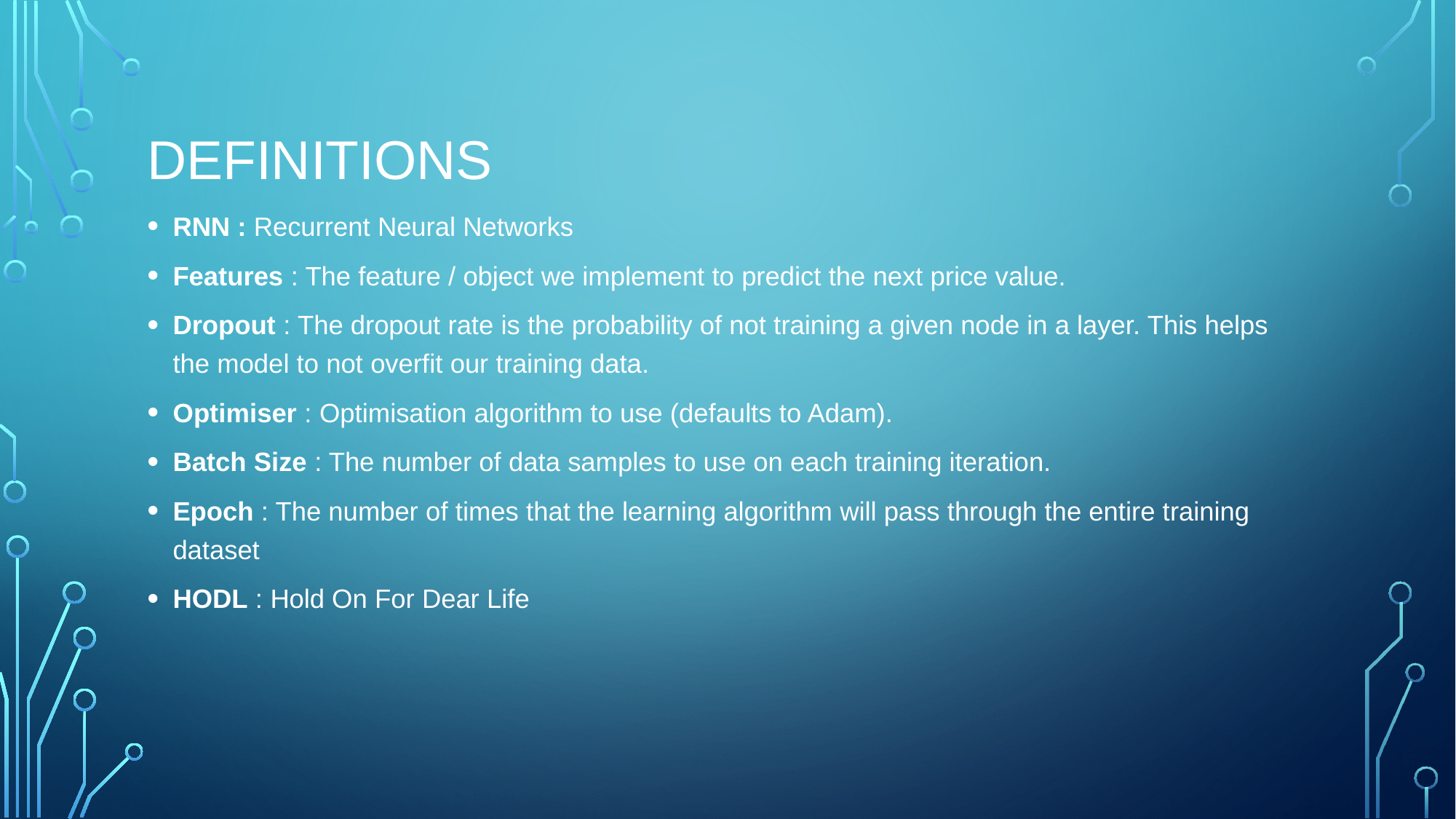

# DEFINITIONS
RNN : Recurrent Neural Networks
Features : The feature / object we implement to predict the next price value.
Dropout : The dropout rate is the probability of not training a given node in a layer. This helps the model to not overfit our training data.
Optimiser : Optimisation algorithm to use (defaults to Adam).
Batch Size : The number of data samples to use on each training iteration.
Epoch : The number of times that the learning algorithm will pass through the entire training dataset
HODL : Hold On For Dear Life